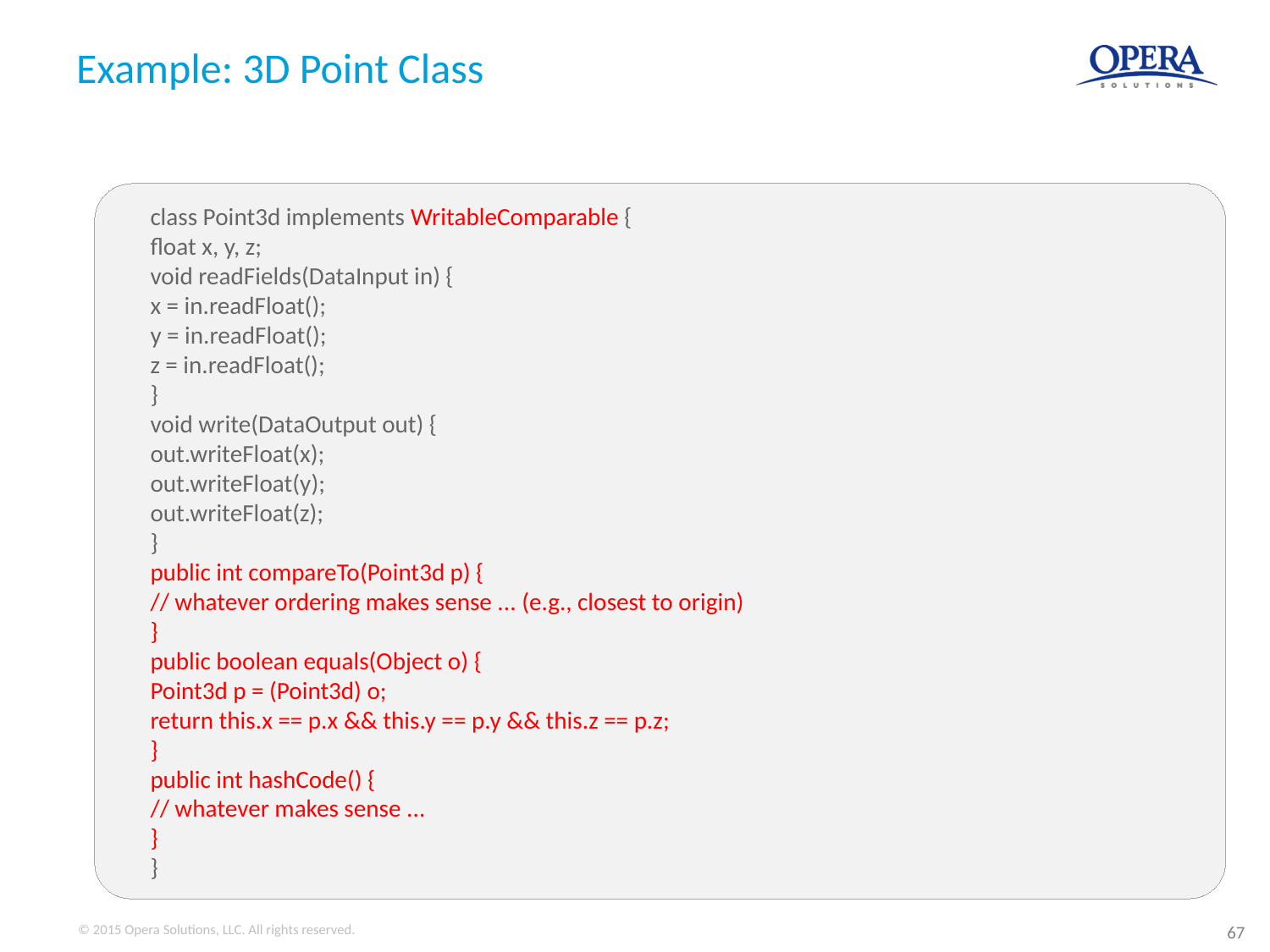

# Example: 3D Point Class
class Point3d implements WritableComparable {
float x, y, z;
void readFields(DataInput in) {
x = in.readFloat();
y = in.readFloat();
z = in.readFloat();
}
void write(DataOutput out) {
out.writeFloat(x);
out.writeFloat(y);
out.writeFloat(z);
}
public int compareTo(Point3d p) {
// whatever ordering makes sense ... (e.g., closest to origin)
}
public boolean equals(Object o) {
Point3d p = (Point3d) o;
return this.x == p.x && this.y == p.y && this.z == p.z;
}
public int hashCode() {
// whatever makes sense ...
}
}